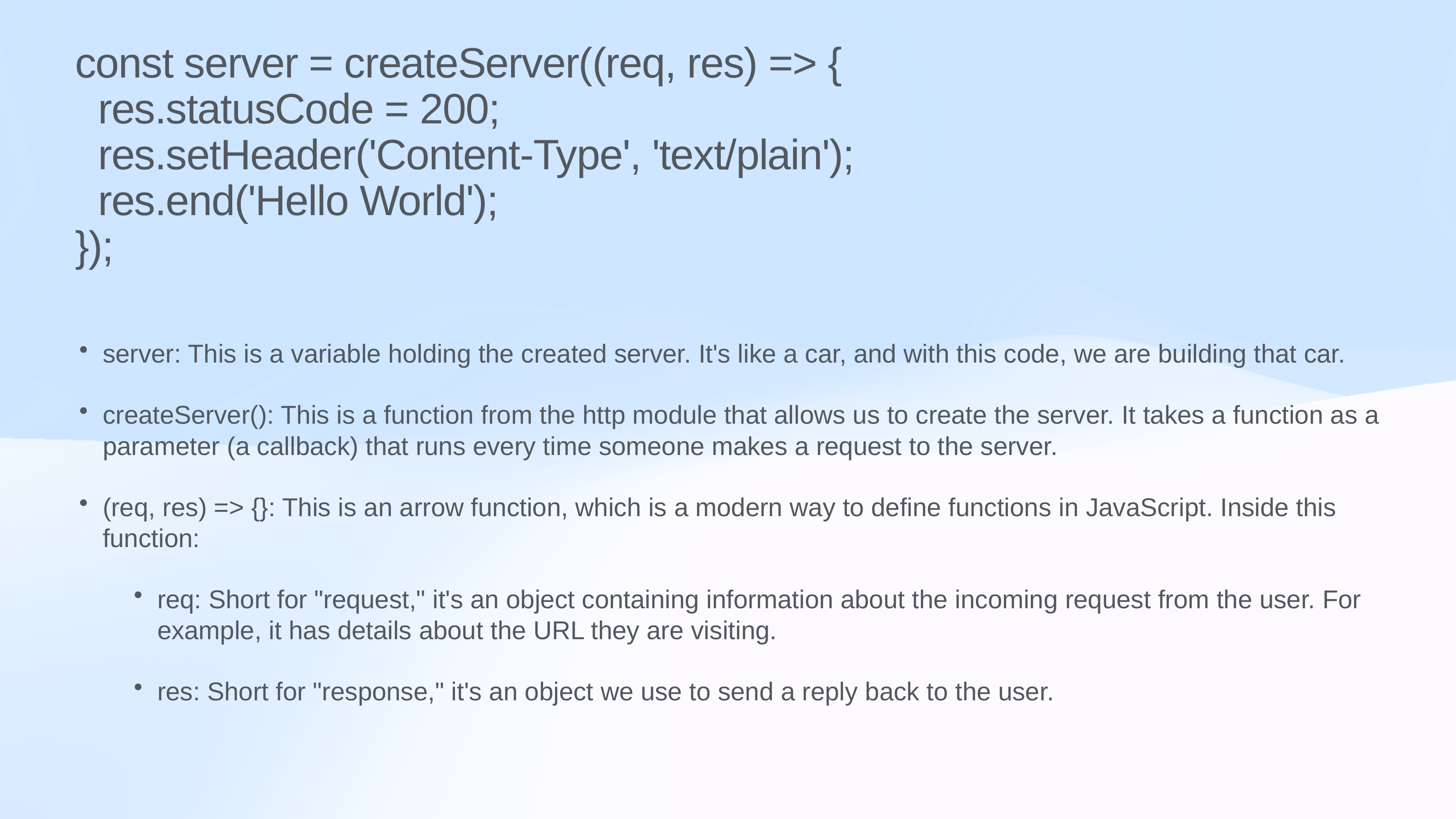

# const server = createServer((req, res) => {
  res.statusCode = 200;
  res.setHeader('Content-Type', 'text/plain');
  res.end('Hello World');
});
server: This is a variable holding the created server. It's like a car, and with this code, we are building that car.
createServer(): This is a function from the http module that allows us to create the server. It takes a function as a parameter (a callback) that runs every time someone makes a request to the server.
(req, res) => {}: This is an arrow function, which is a modern way to define functions in JavaScript. Inside this function:
req: Short for "request," it's an object containing information about the incoming request from the user. For example, it has details about the URL they are visiting.
res: Short for "response," it's an object we use to send a reply back to the user.